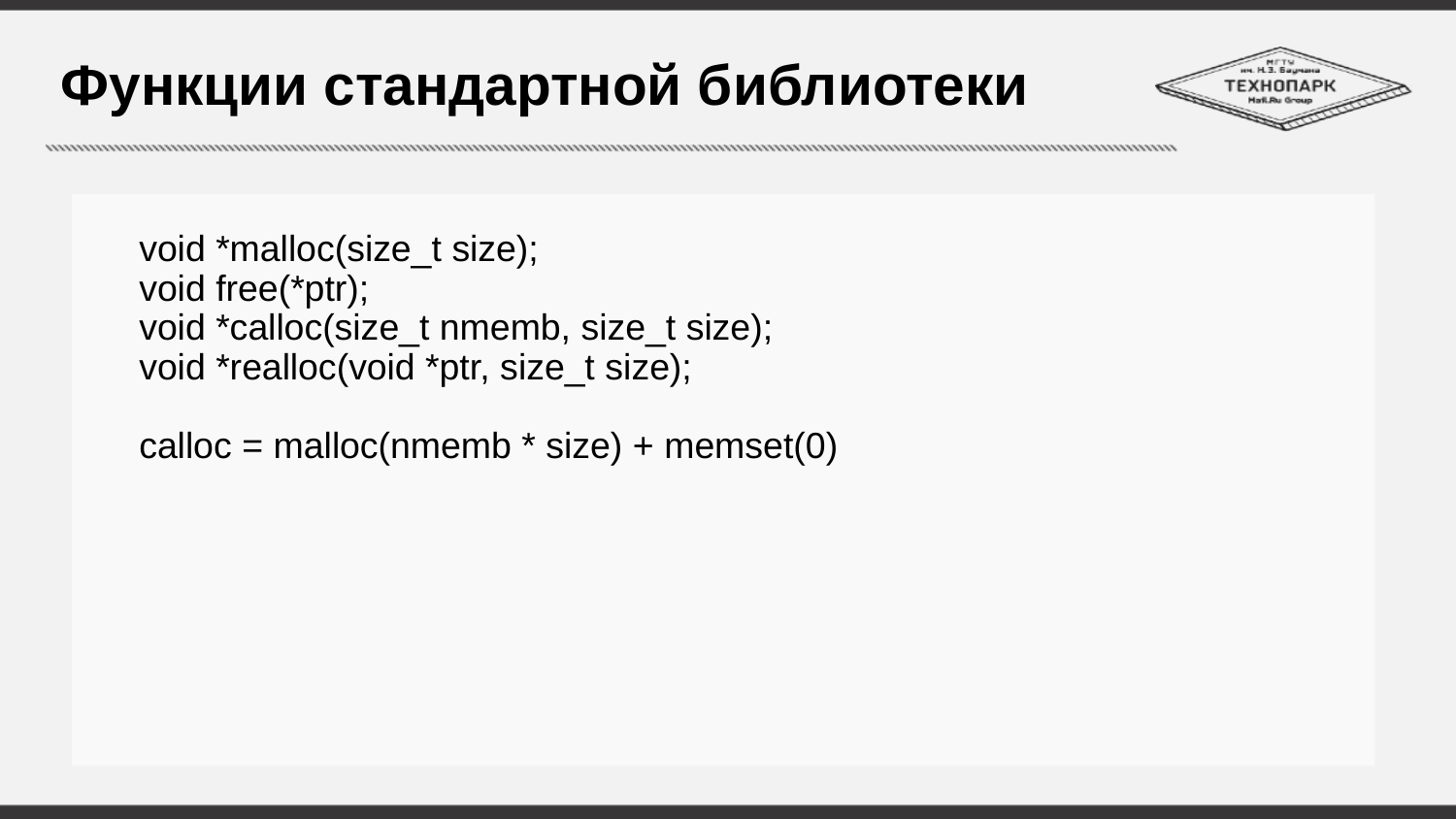

# Функции стандартной библиотеки
void *malloc(size_t size);
void free(*ptr);
void *calloc(size_t nmemb, size_t size);
void *realloc(void *ptr, size_t size);

calloc = malloc(nmemb * size) + memset(0)